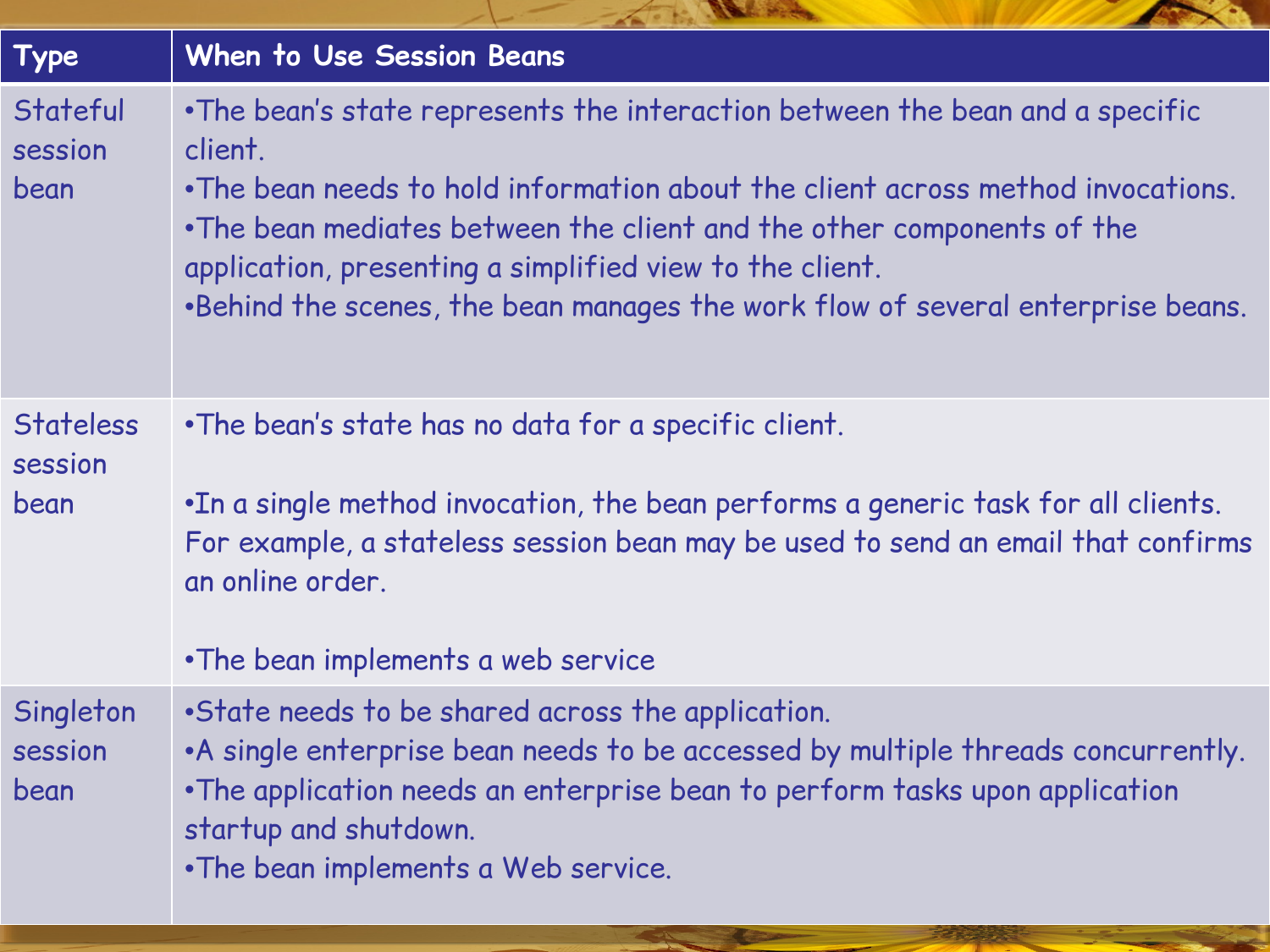

| Type | When to Use Session Beans |
| --- | --- |
| Stateful session bean | The bean’s state represents the interaction between the bean and a specific client. The bean needs to hold information about the client across method invocations. The bean mediates between the client and the other components of the application, presenting a simplified view to the client. Behind the scenes, the bean manages the work flow of several enterprise beans. |
| Stateless session bean | The bean’s state has no data for a specific client. In a single method invocation, the bean performs a generic task for all clients. For example, a stateless session bean may be used to send an email that confirms an online order. The bean implements a web service |
| Singleton session bean | State needs to be shared across the application. A single enterprise bean needs to be accessed by multiple threads concurrently. The application needs an enterprise bean to perform tasks upon application startup and shutdown. The bean implements a Web service. |